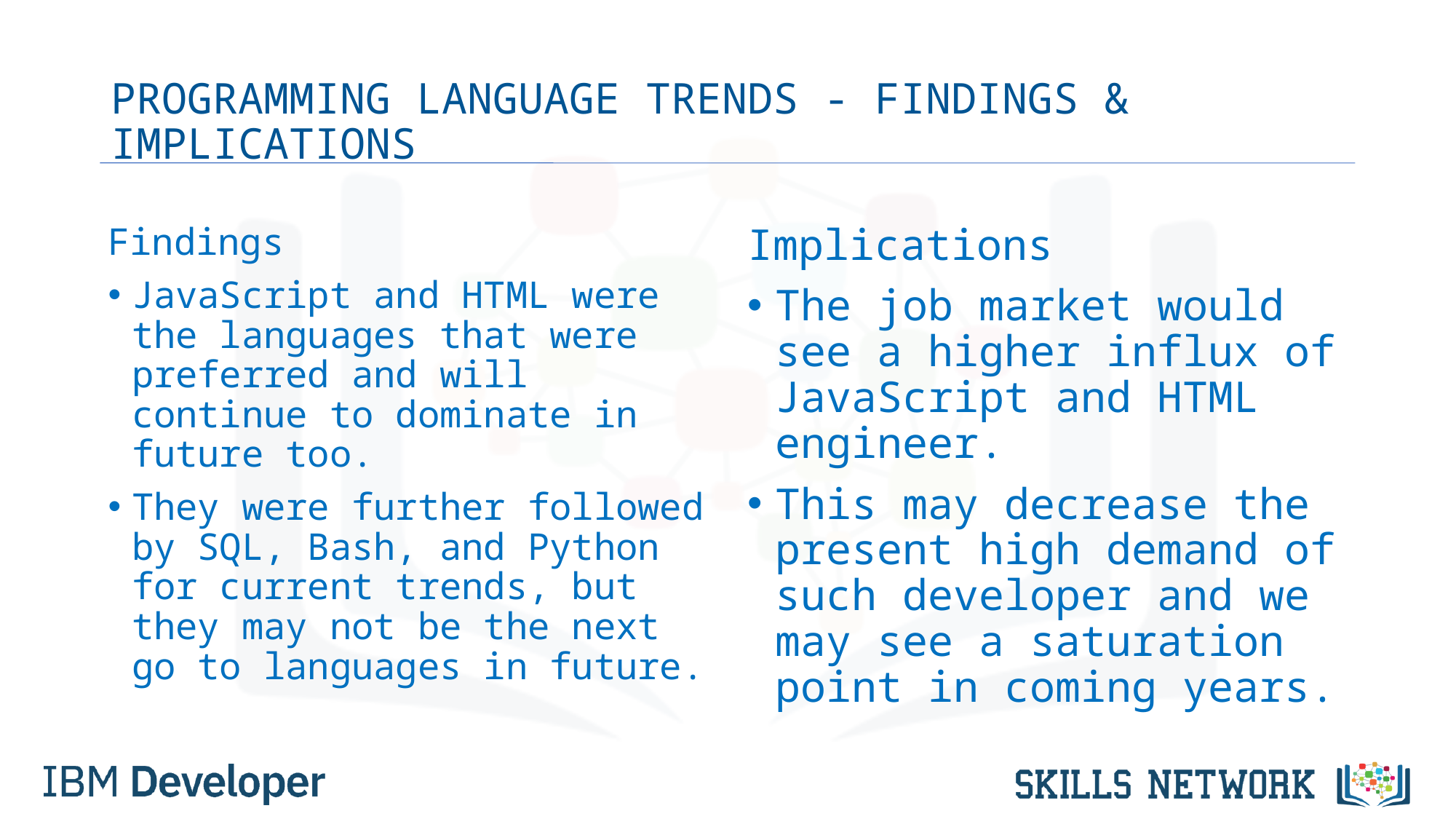

# PROGRAMMING LANGUAGE TRENDS - FINDINGS & IMPLICATIONS
Findings
JavaScript and HTML were the languages that were preferred and will continue to dominate in future too.
They were further followed by SQL, Bash, and Python for current trends, but they may not be the next go to languages in future.
Implications
The job market would see a higher influx of JavaScript and HTML engineer.
This may decrease the present high demand of such developer and we may see a saturation point in coming years.